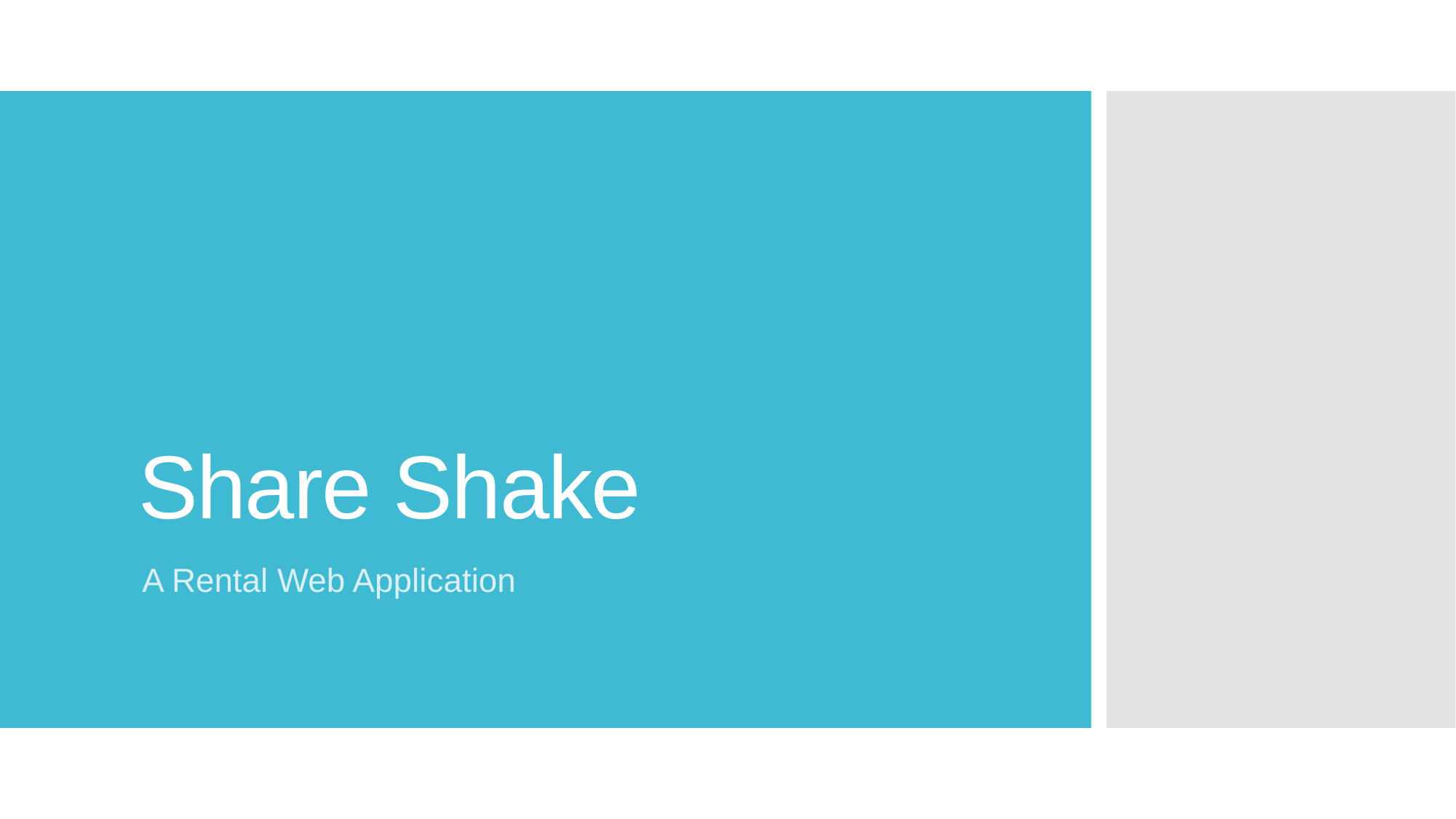

# Share Shake
A Rental Web Application